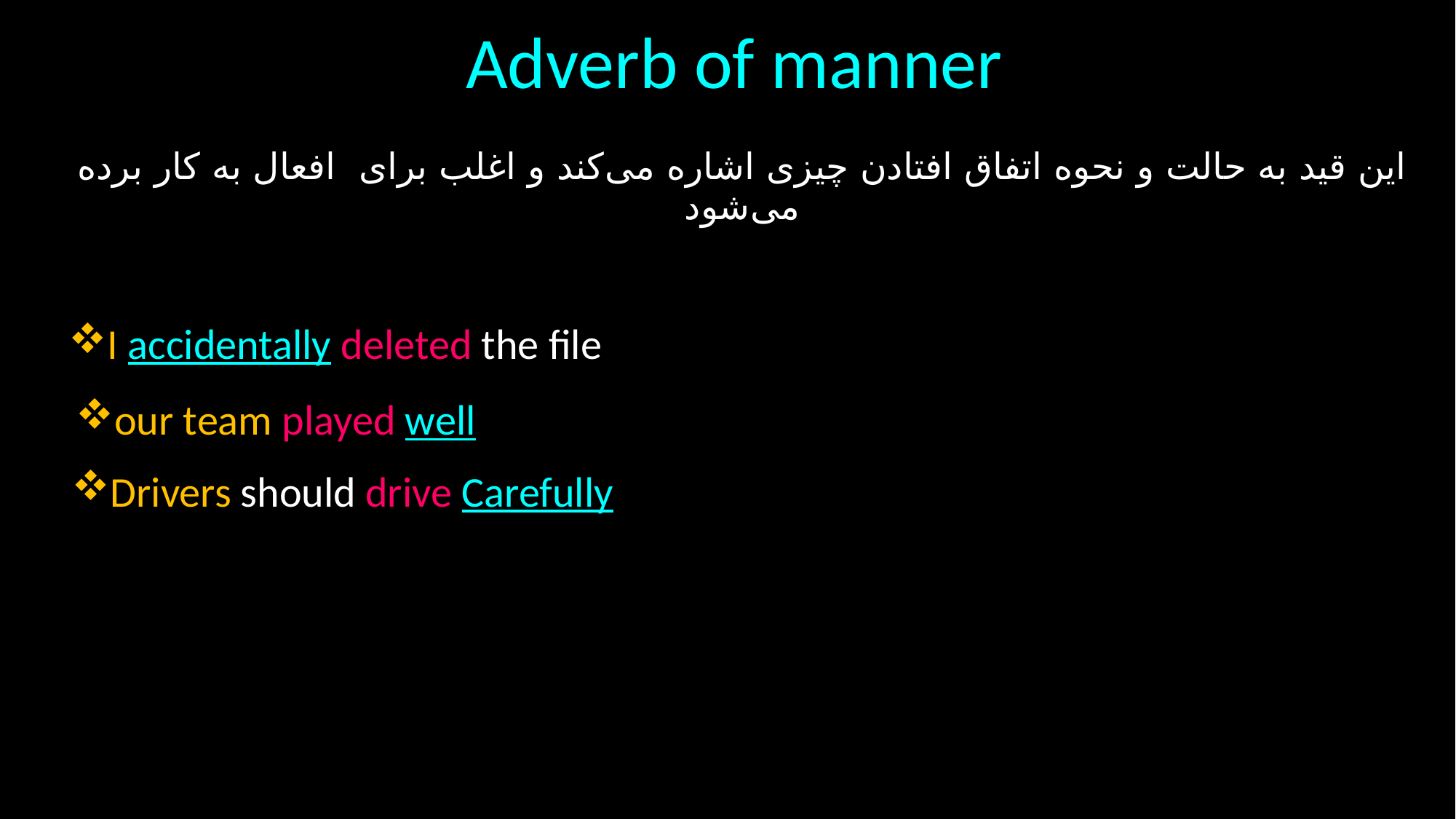

Adverb of manner
این قید به حالت و نحوه اتفاق افتادن چیزی اشاره می‌کند و اغلب برای  افعال به کار برده می‌شود
I accidentally deleted the file
our team played well
Drivers should drive Carefully